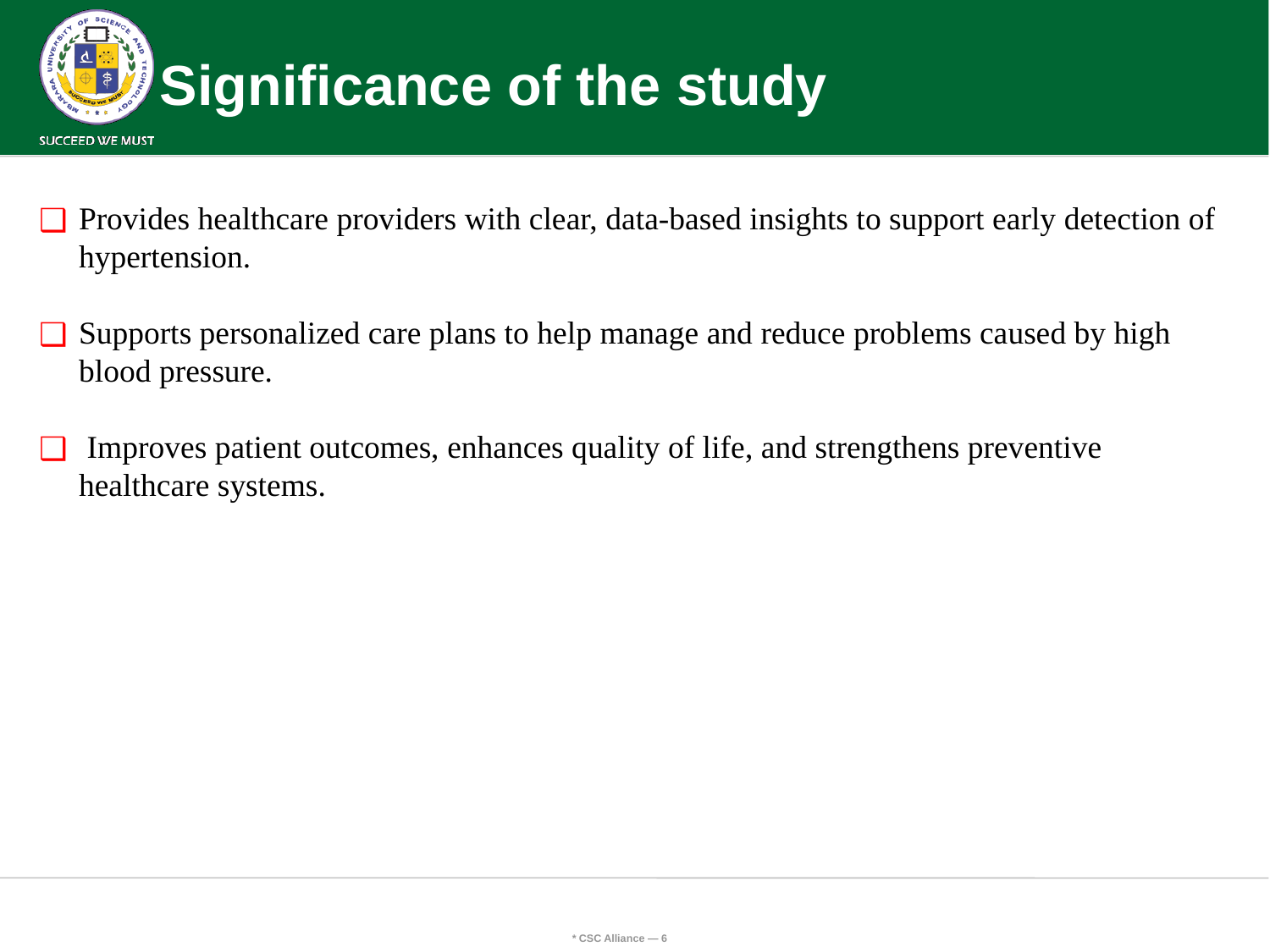

# Significance of the study
Provides healthcare providers with clear, data-based insights to support early detection of hypertension.

Supports personalized care plans to help manage and reduce problems caused by high blood pressure.

 Improves patient outcomes, enhances quality of life, and strengthens preventive healthcare systems.